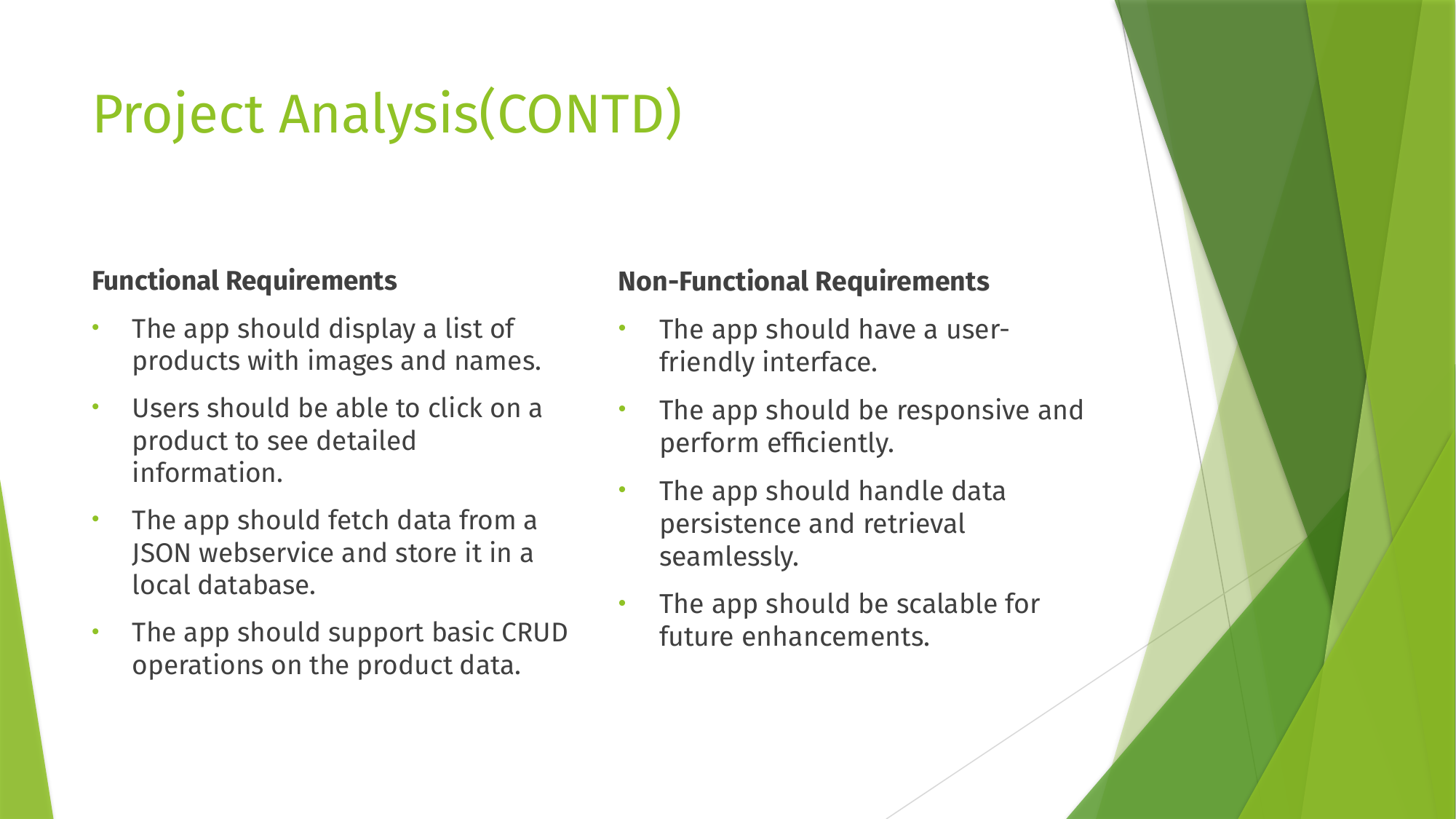

# Project Analysis(CONTD)
Functional Requirements
The app should display a list of products with images and names.
Users should be able to click on a product to see detailed information.
The app should fetch data from a JSON webservice and store it in a local database.
The app should support basic CRUD operations on the product data.

Non-Functional Requirements
The app should have a user-friendly interface.
The app should be responsive and perform efficiently.
The app should handle data persistence and retrieval seamlessly.
The app should be scalable for future enhancements.